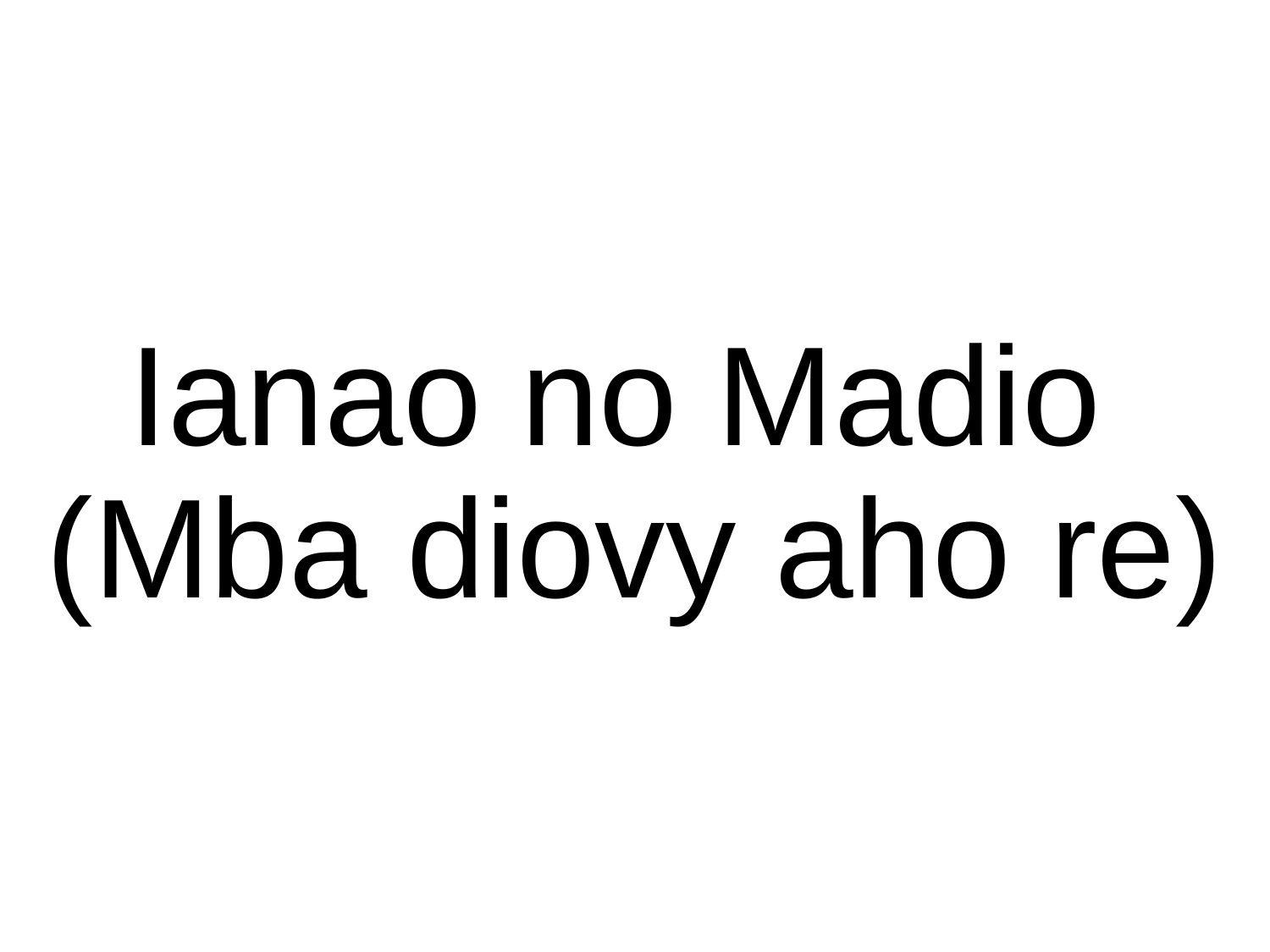

Ianao no Madio
(Mba diovy aho re)